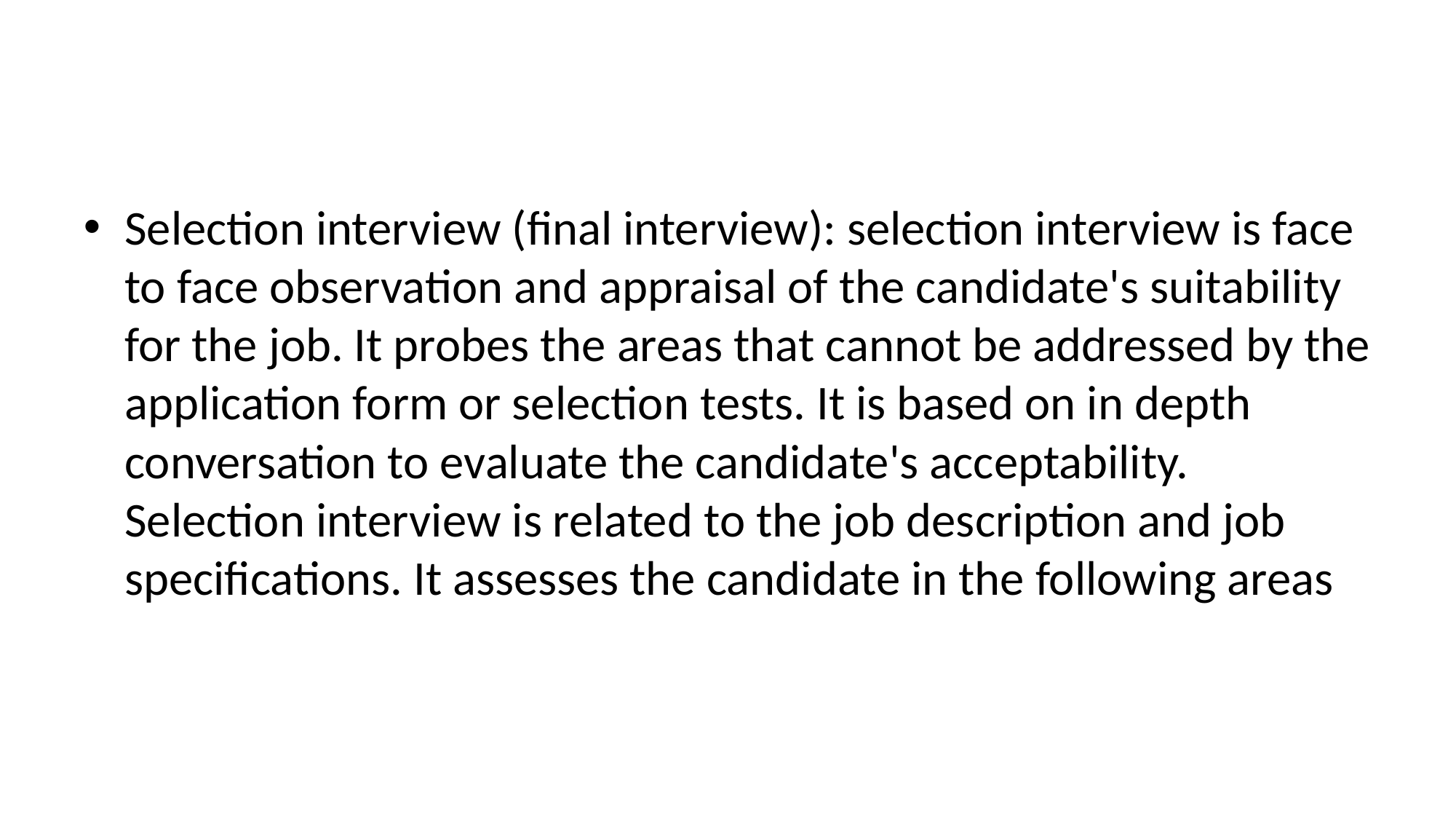

#
Selection interview (final interview): selection interview is face to face observation and appraisal of the candidate's suitability for the job. It probes the areas that cannot be addressed by the application form or selection tests. It is based on in depth conversation to evaluate the candidate's acceptability. Selection interview is related to the job description and job specifications. It assesses the candidate in the following areas